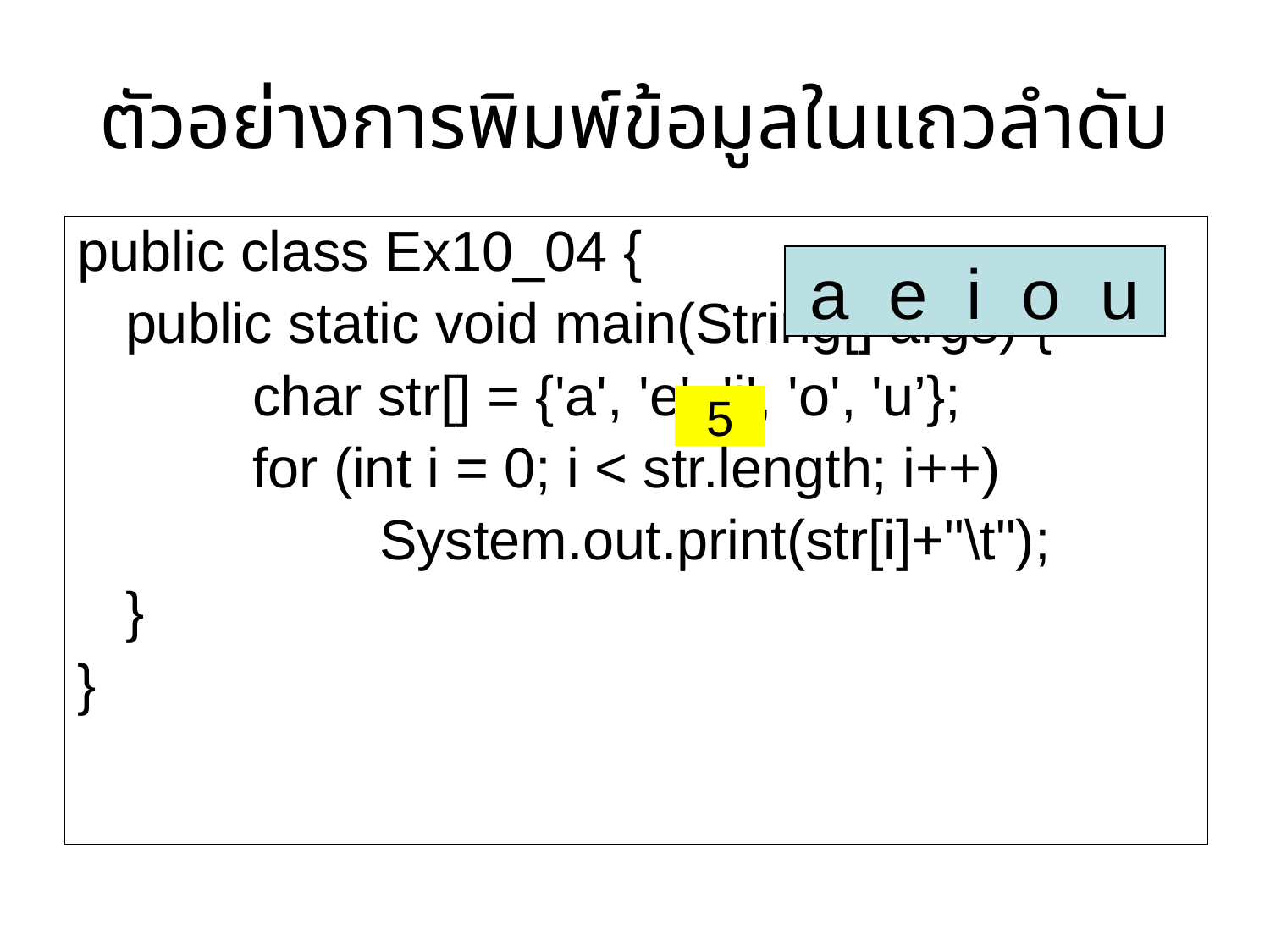

# ตัวอย่างการพิมพ์ข้อมูลในแถวลำดับ
public class Ex10_04 {
	public static void main(String[] args) {
		char str[] = {'a', 'e', 'i', 'o', 'u’};
		for (int i = 0; i < str.length; i++)
			System.out.print(str[i]+"\t");
	}
}
a  e  i  o  u
5